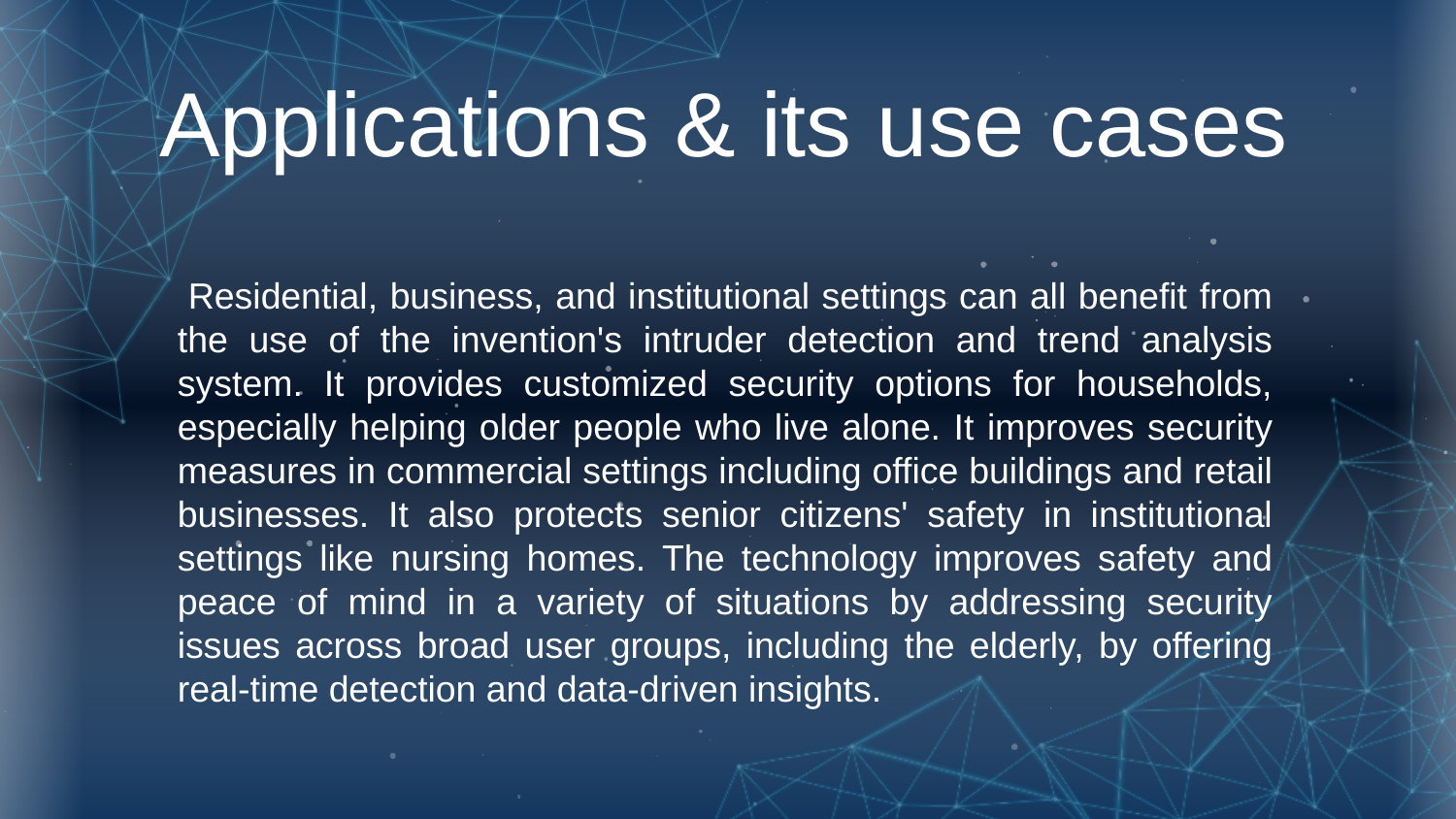

# Applications & its use cases
     Residential, business, and institutional settings can all benefit from the use of the invention's intruder detection and trend analysis system. It provides customized security options for households, especially helping older people who live alone. It improves security measures in commercial settings including office buildings and retail businesses. It also protects senior citizens' safety in institutional settings like nursing homes. The technology improves safety and peace of mind in a variety of situations by addressing security issues across broad user groups, including the elderly, by offering real-time detection and data-driven insights.